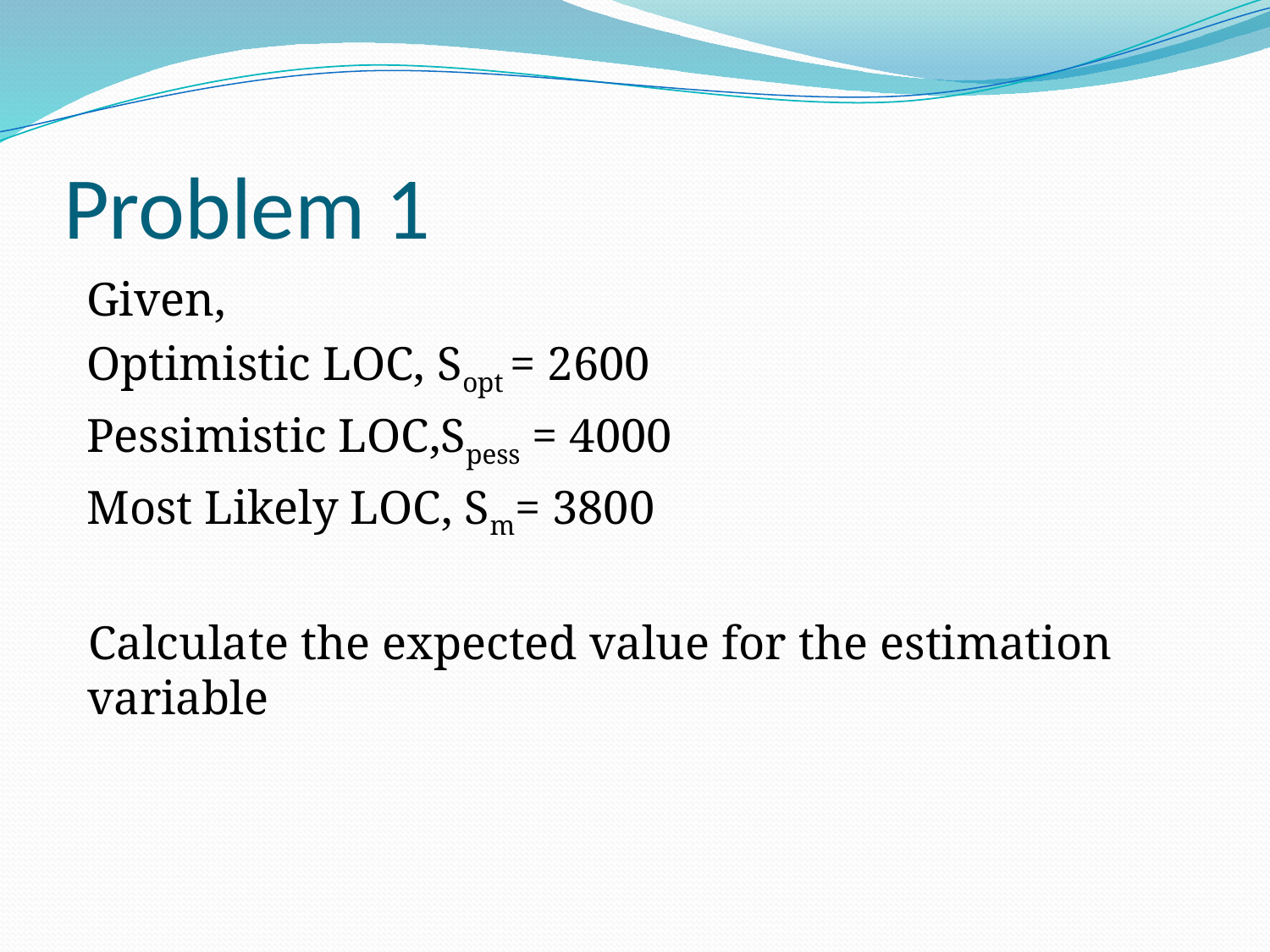

# Problem 1
Given,
Optimistic LOC, Sopt = 2600
Pessimistic LOC,Spess = 4000
Most Likely LOC, Sm= 3800

Calculate the expected value for the estimation variable